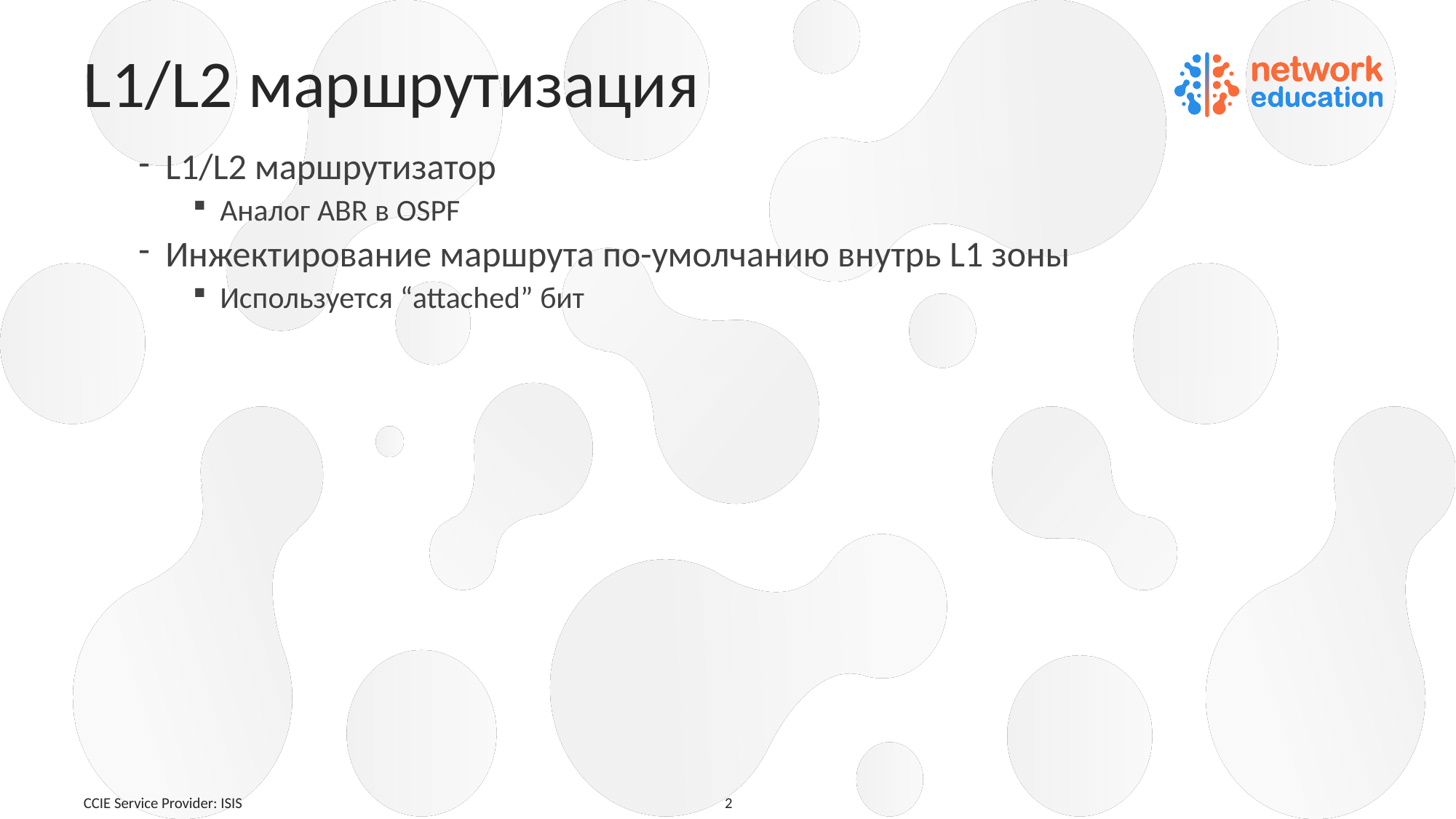

# L1/L2 маршрутизация
L1/L2 маршрутизатор
Аналог ABR в OSPF
Инжектирование маршрута по-умолчанию внутрь L1 зоны
Используется “attached” бит
CCIE Service Provider: ISIS